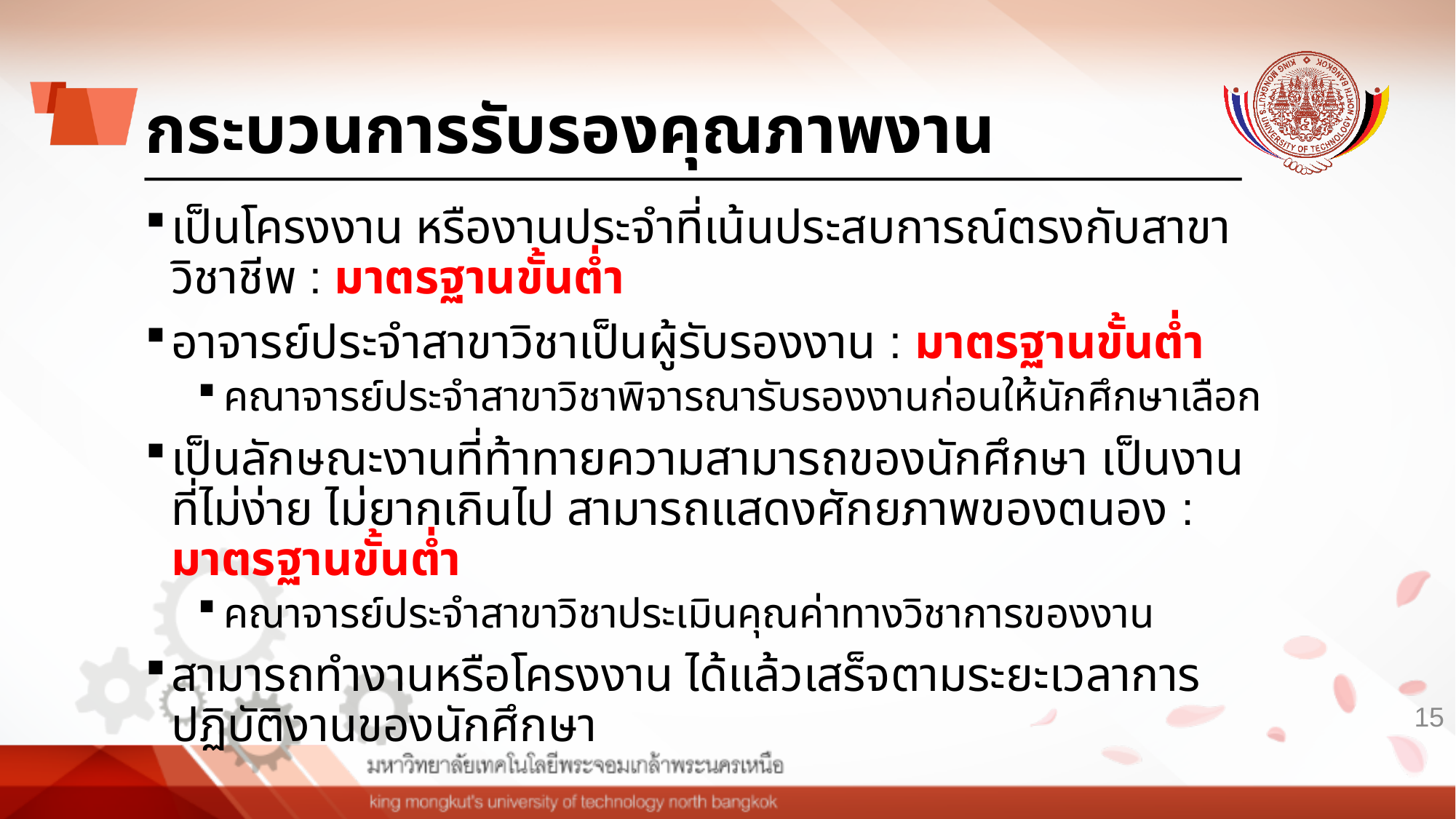

# กระบวนการรับรองคุณภาพงาน
เป็นโครงงาน หรืองานประจำที่เน้นประสบการณ์ตรงกับสาขาวิชาชีพ : มาตรฐานขั้นต่ำ
อาจารย์ประจำสาขาวิชาเป็นผู้รับรองงาน : มาตรฐานขั้นต่ำ
คณาจารย์ประจำสาขาวิชาพิจารณารับรองงานก่อนให้นักศึกษาเลือก
เป็นลักษณะงานที่ท้าทายความสามารถของนักศึกษา เป็นงานที่ไม่ง่าย ไม่ยากเกินไป สามารถแสดงศักยภาพของตนอง : มาตรฐานขั้นต่ำ
คณาจารย์ประจำสาขาวิชาประเมินคุณค่าทางวิชาการของงาน
สามารถทำงานหรือโครงงาน ได้แล้วเสร็จตามระยะเวลาการปฏิบัติงานของนักศึกษา
15